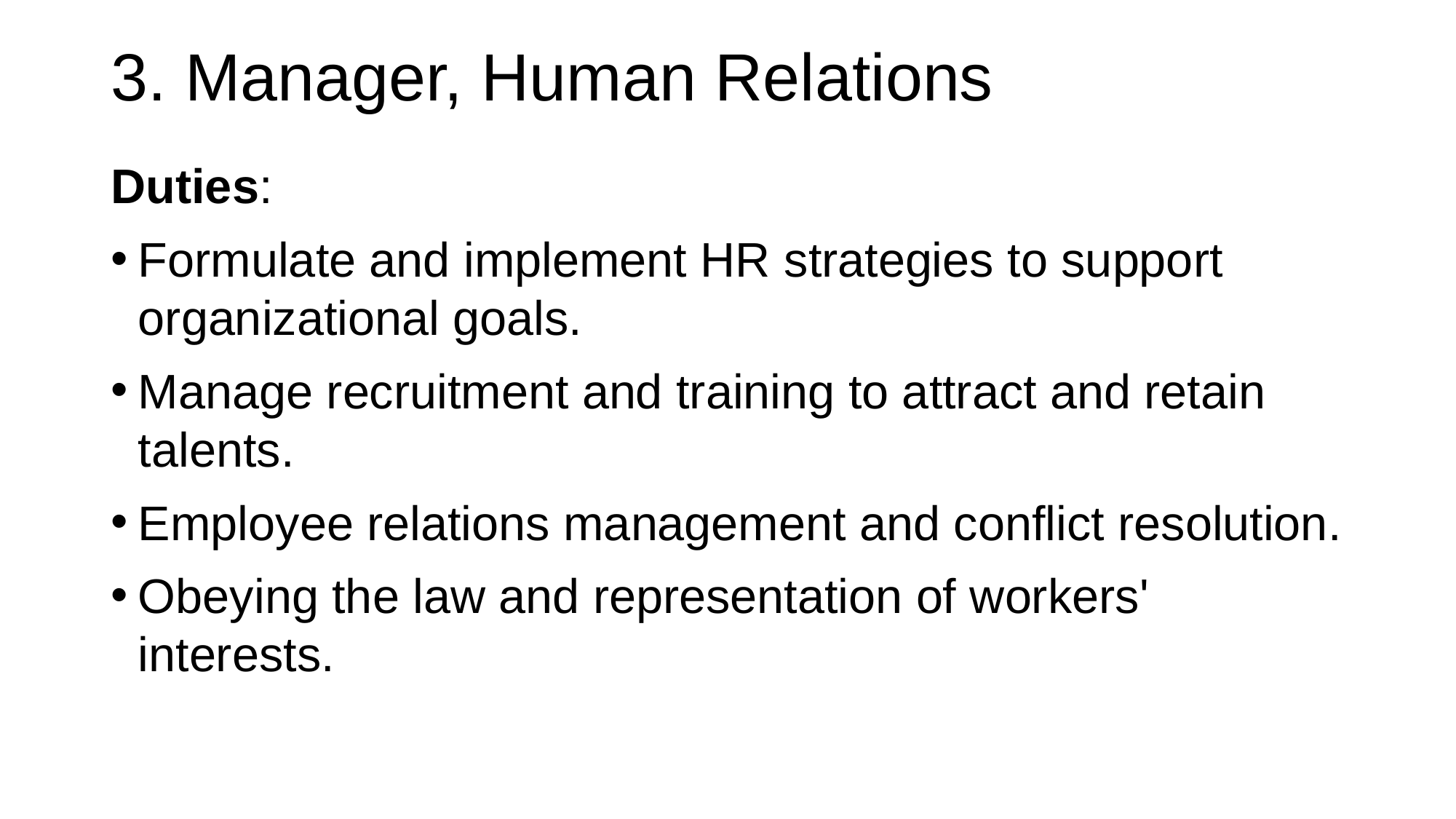

# 3. Manager, Human Relations
Duties:
Formulate and implement HR strategies to support organizational goals.
Manage recruitment and training to attract and retain talents.
Employee relations management and conflict resolution.
Obeying the law and representation of workers' interests.